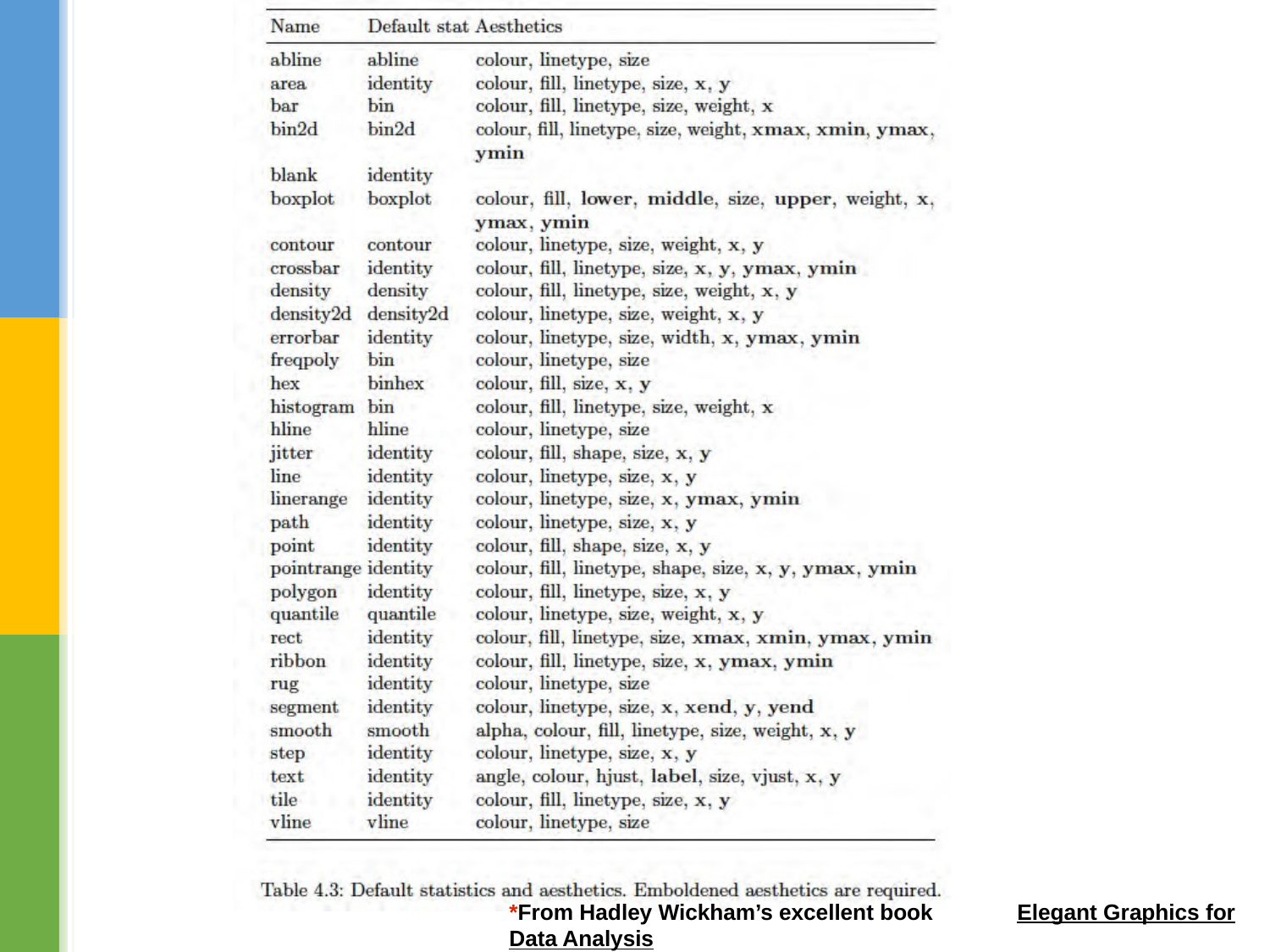

*From Hadley Wickham’s excellent book	Elegant Graphics for Data Analysis